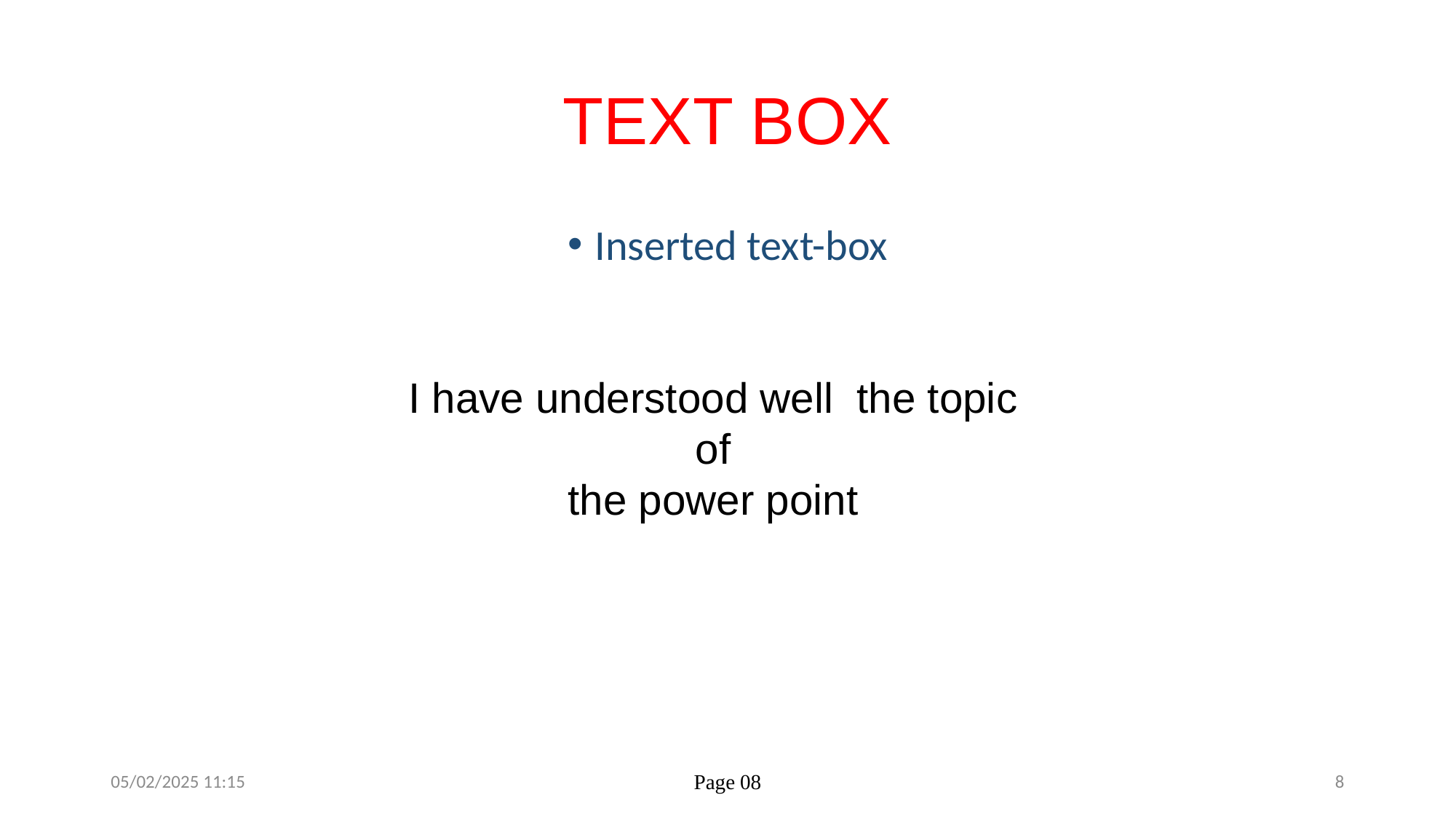

# TEXT BOX
Inserted text-box

I have understood well  the topic of
the power point
05/02/2025 11:15
Page 08
8